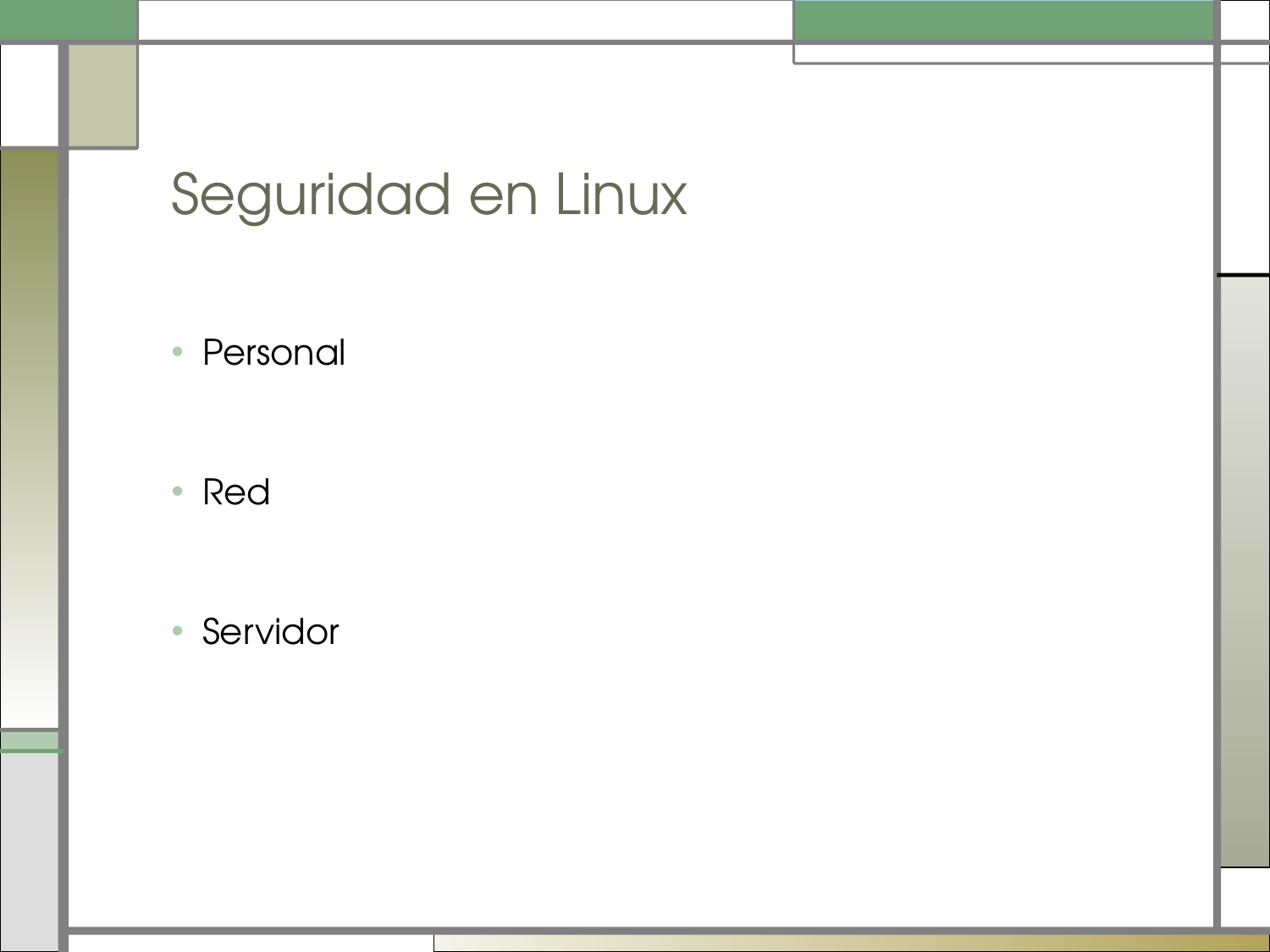

# Seguridad en Linux

Personal

Red

Servidor